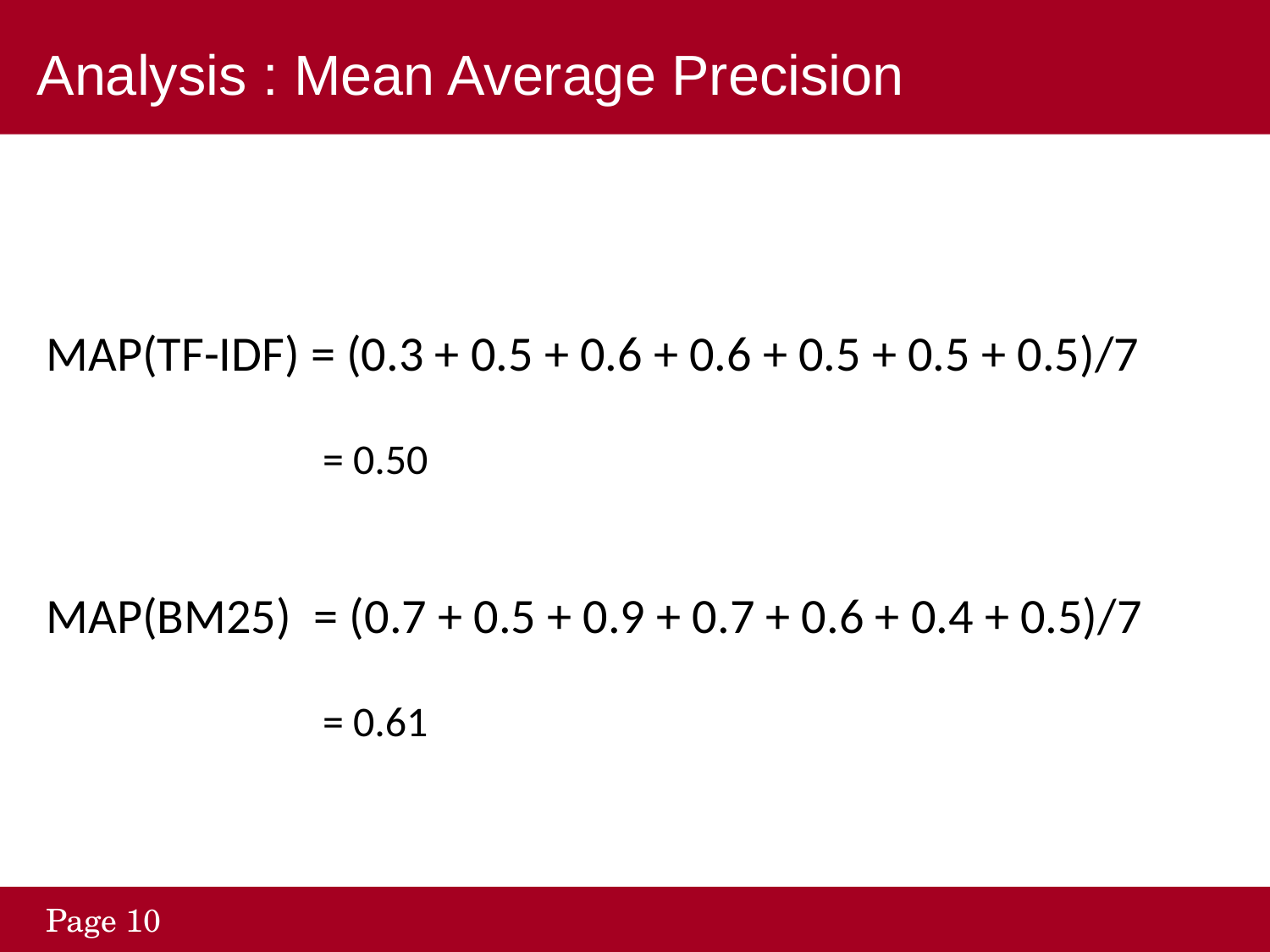

Analysis : Mean Average Precision

MAP(TF-IDF) = (0.3 + 0.5 + 0.6 + 0.6 + 0.5 + 0.5 + 0.5)/7

                             = 0.50

MAP(BM25)  = (0.7 + 0.5 + 0.9 + 0.7 + 0.6 + 0.4 + 0.5)/7

                             = 0.61

Page 10